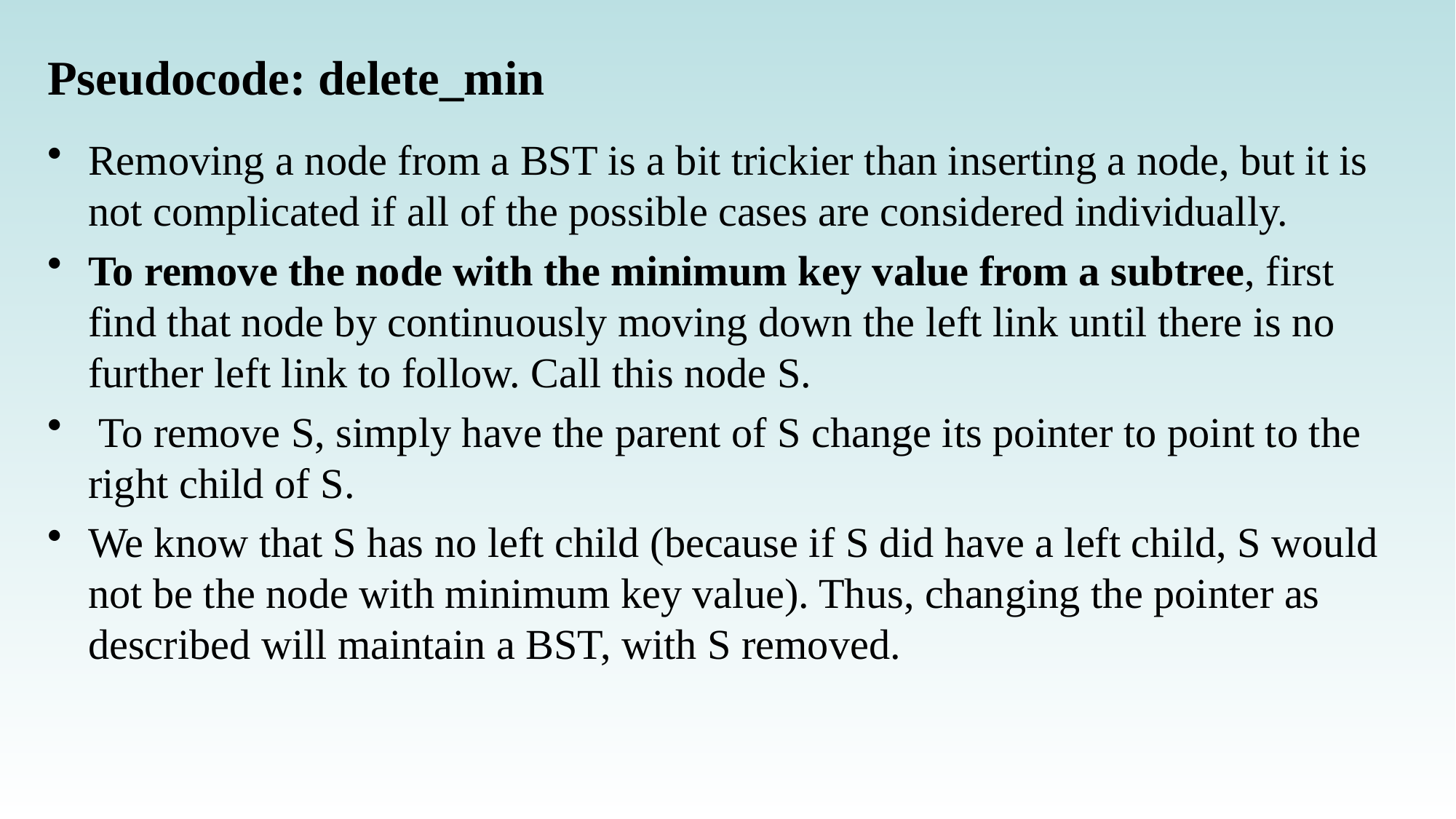

# Pseudocode: delete_min
Removing a node from a BST is a bit trickier than inserting a node, but it is not complicated if all of the possible cases are considered individually.
To remove the node with the minimum key value from a subtree, first find that node by continuously moving down the left link until there is no further left link to follow. Call this node S.
 To remove S, simply have the parent of S change its pointer to point to the right child of S.
We know that S has no left child (because if S did have a left child, S would not be the node with minimum key value). Thus, changing the pointer as described will maintain a BST, with S removed.